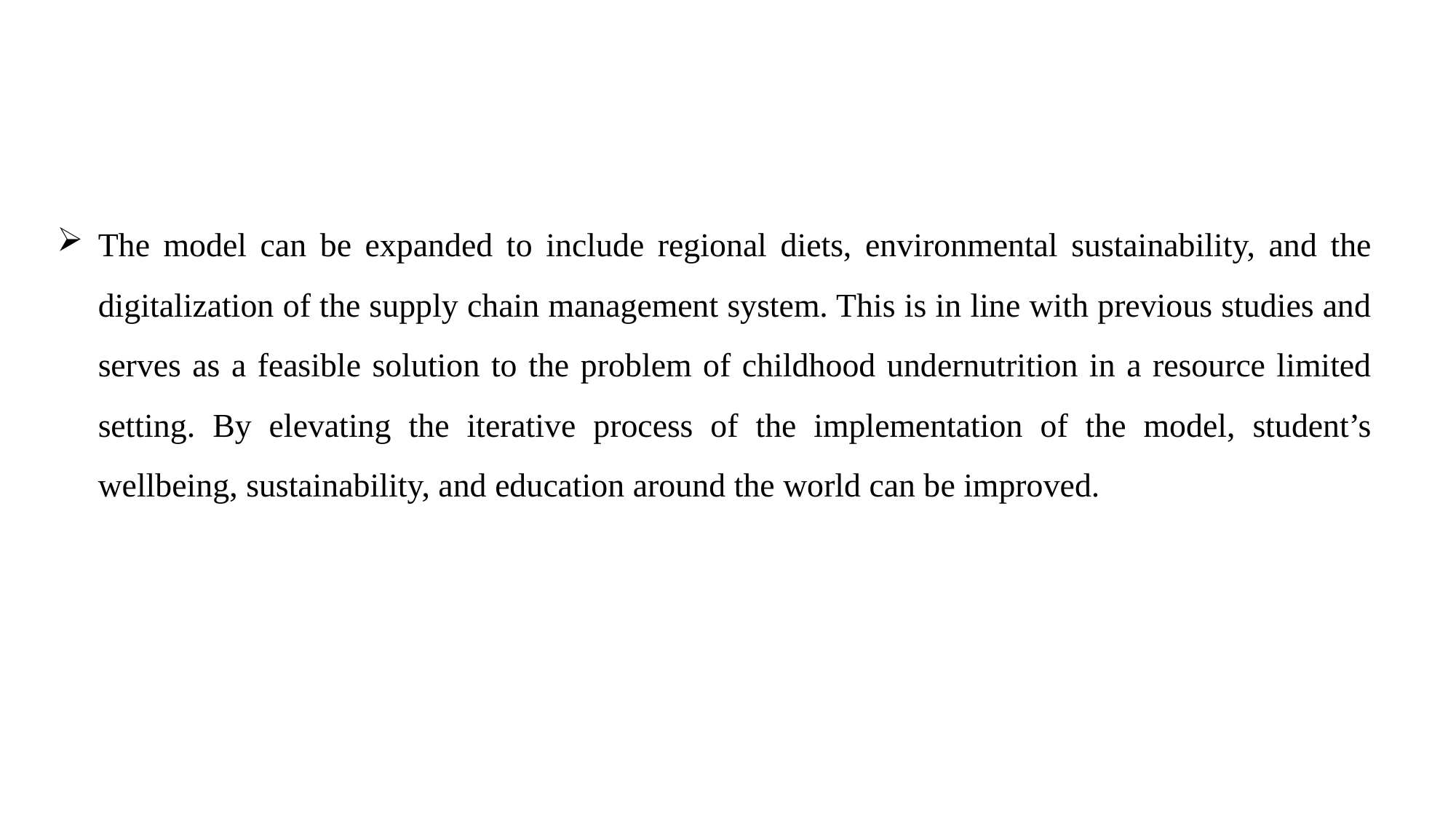

The model can be expanded to include regional diets, environmental sustainability, and the digitalization of the supply chain management system. This is in line with previous studies and serves as a feasible solution to the problem of childhood undernutrition in a resource limited setting. By elevating the iterative process of the implementation of the model, student’s wellbeing, sustainability, and education around the world can be improved.